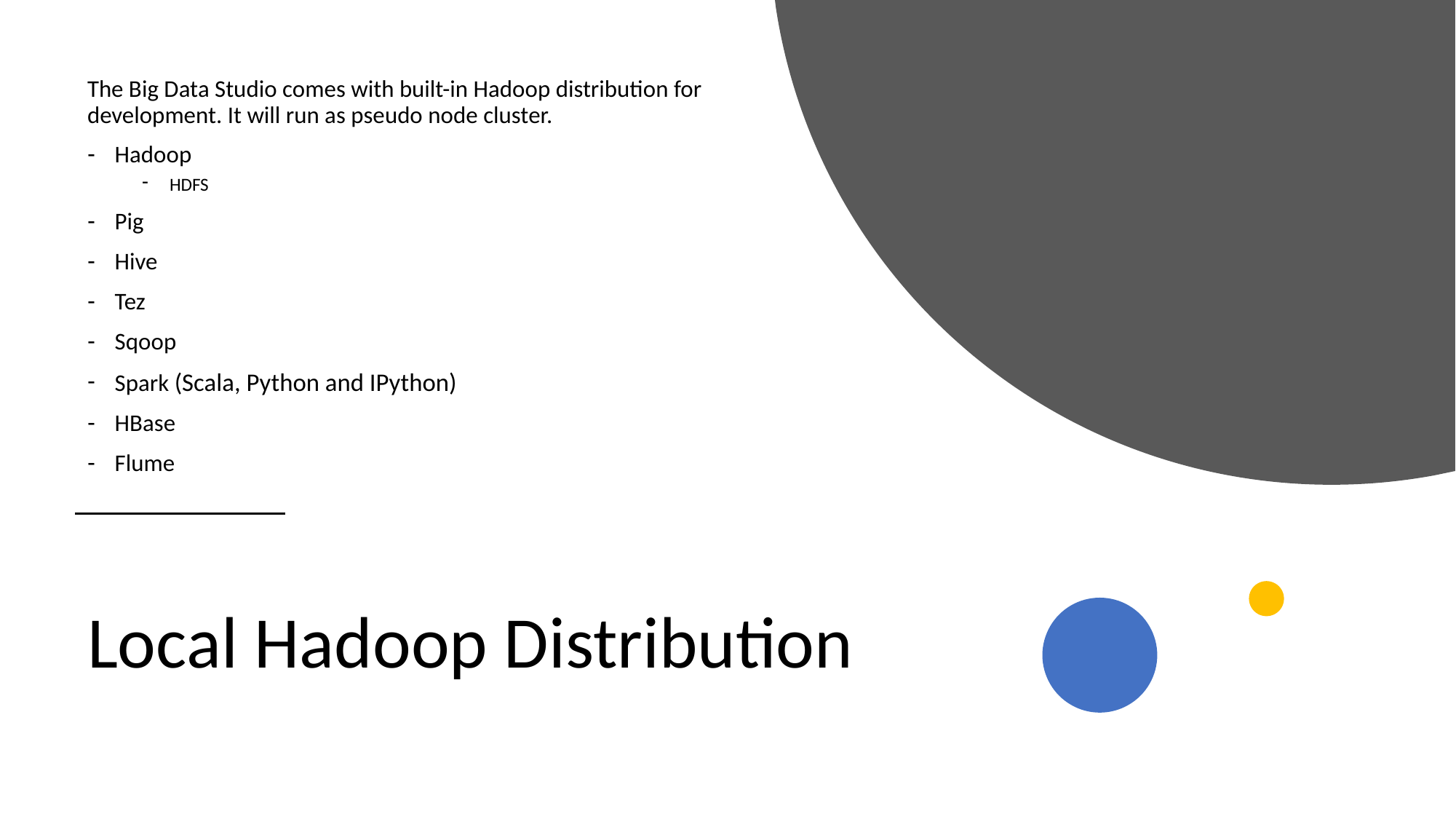

The Big Data Studio comes with built-in Hadoop distribution for development. It will run as pseudo node cluster.
Hadoop
HDFS
Pig
Hive
Tez
Sqoop
Spark (Scala, Python and IPython)
HBase
Flume

# Local Hadoop Distribution